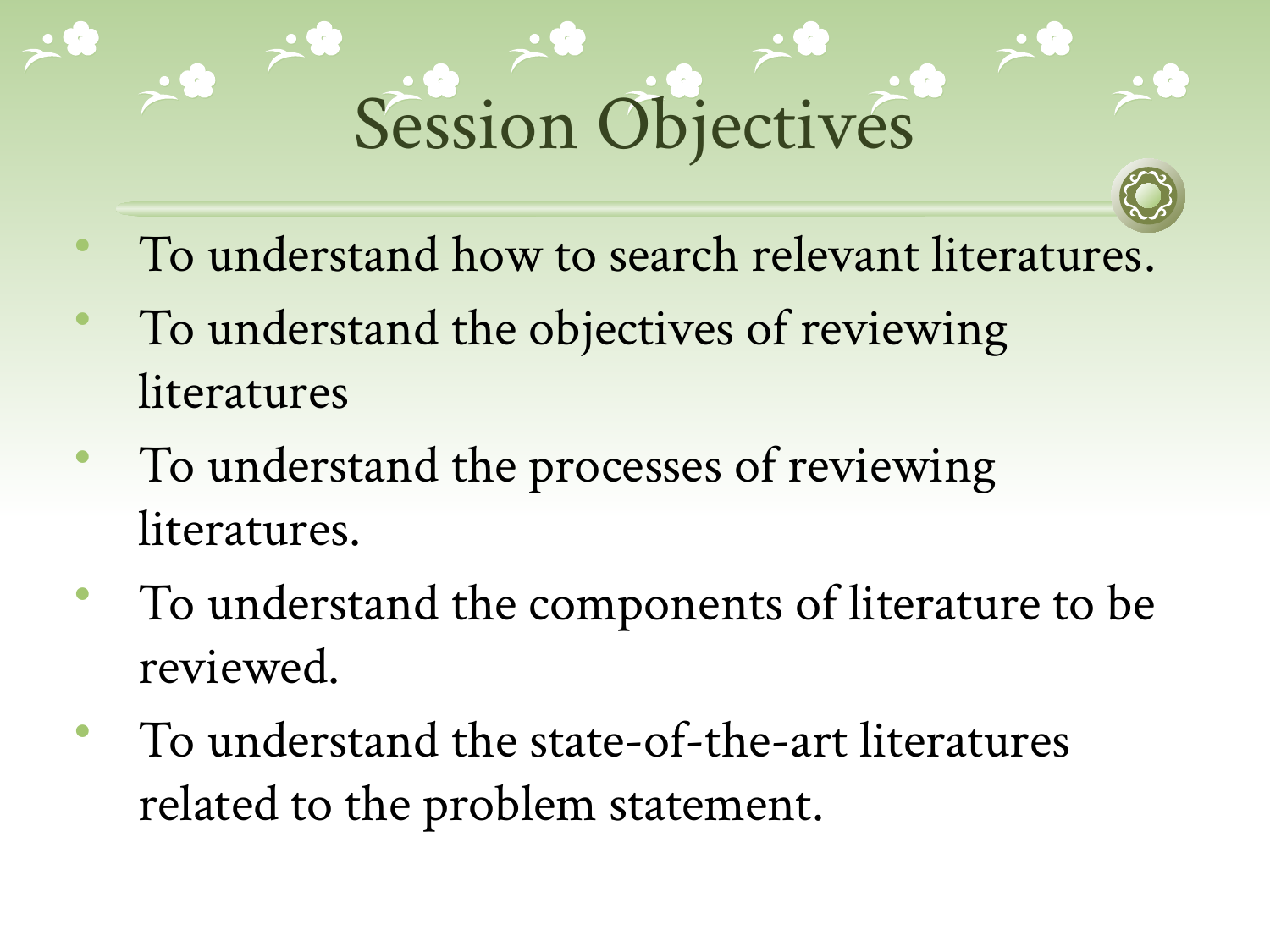

# Session Objectives
To understand how to search relevant literatures.
To understand the objectives of reviewing literatures
To understand the processes of reviewing literatures.
To understand the components of literature to be reviewed.
To understand the state-of-the-art literatures related to the problem statement.